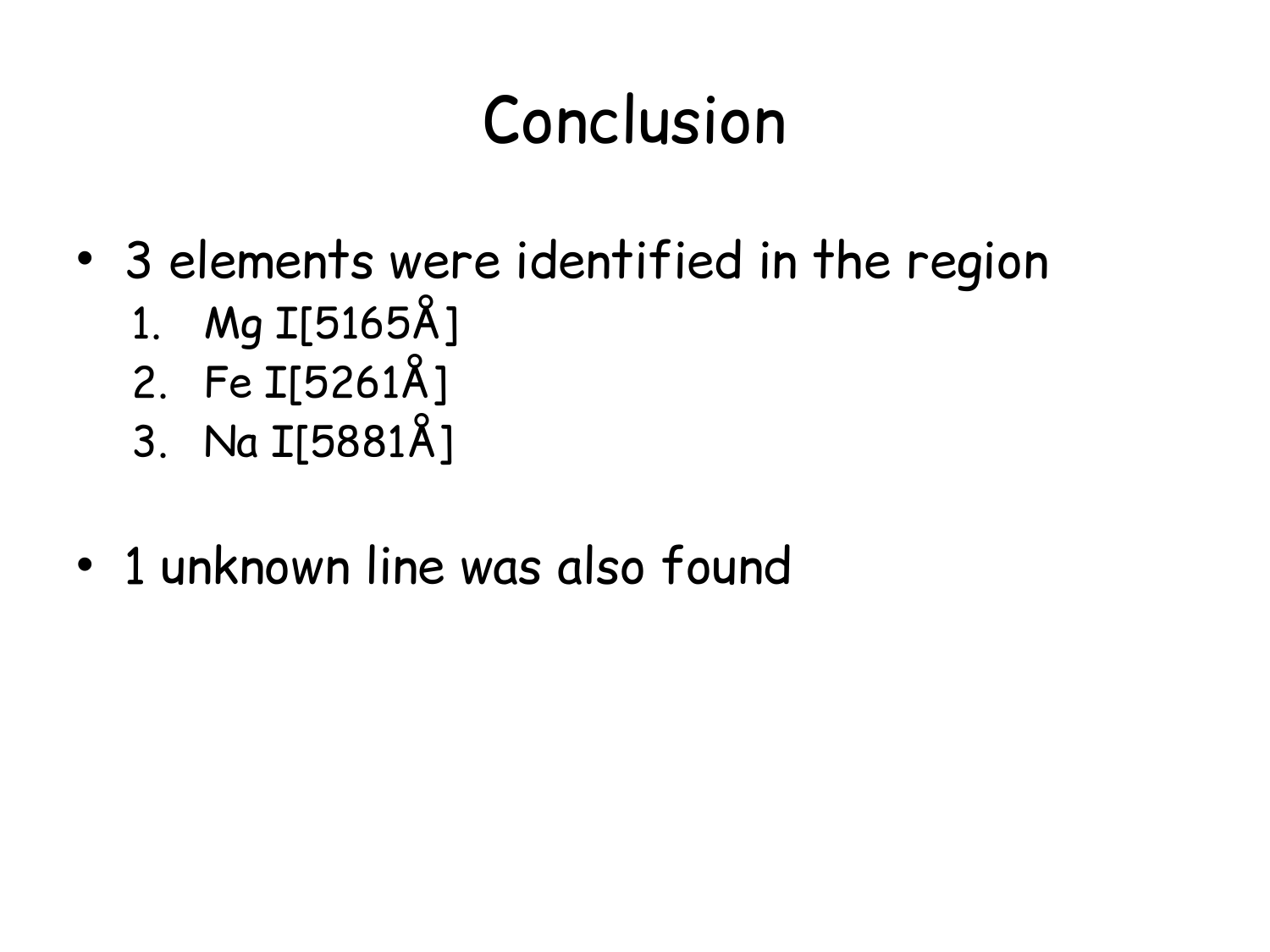

# Conclusion
3 elements were identified in the region
Mg I[5165Å]
Fe I[5261Å]
Na I[5881Å]

1 unknown line was also found